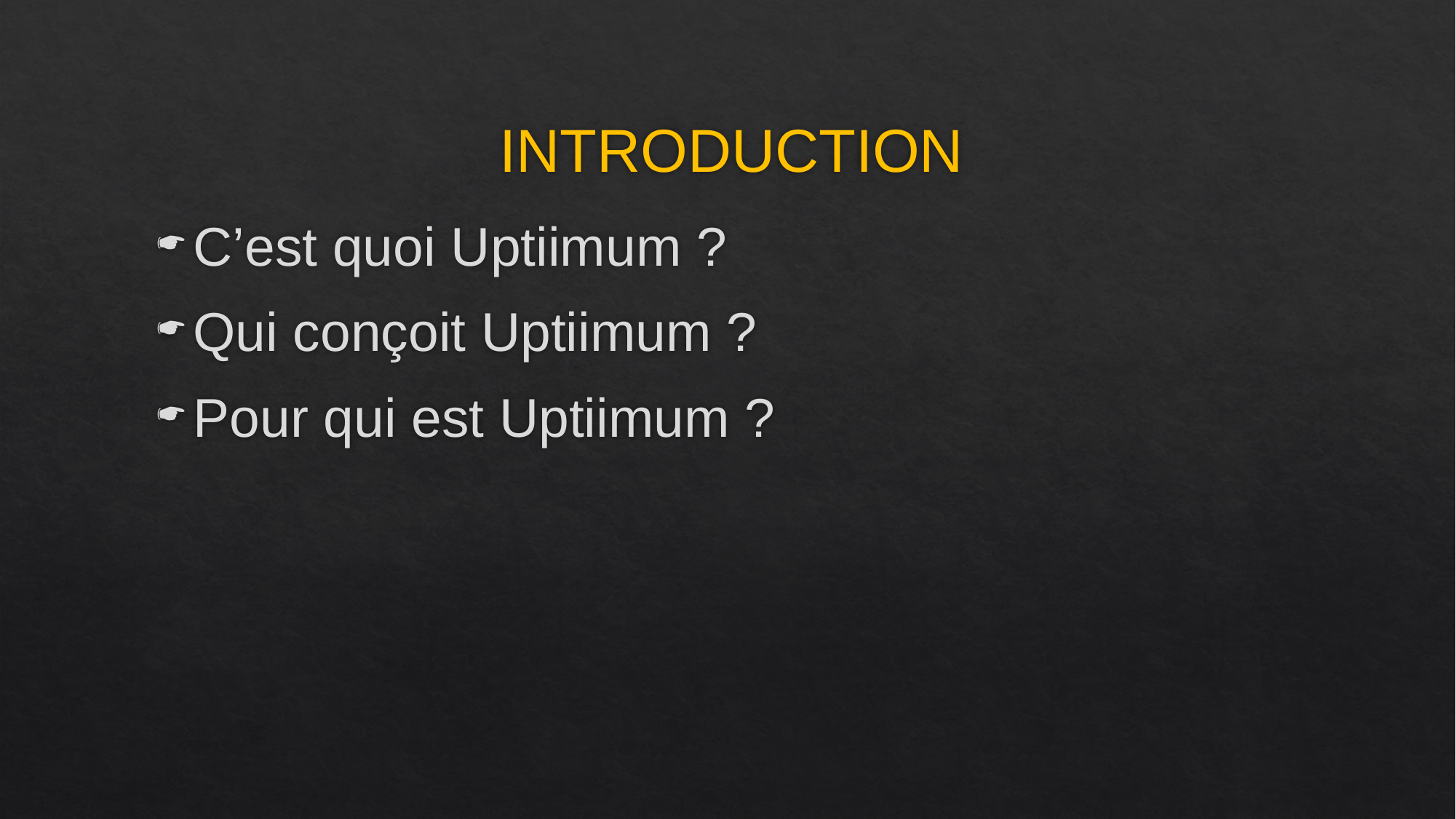

# INTRODUCTION
C’est quoi Uptiimum ?
Qui conçoit Uptiimum ?
Pour qui est Uptiimum ?